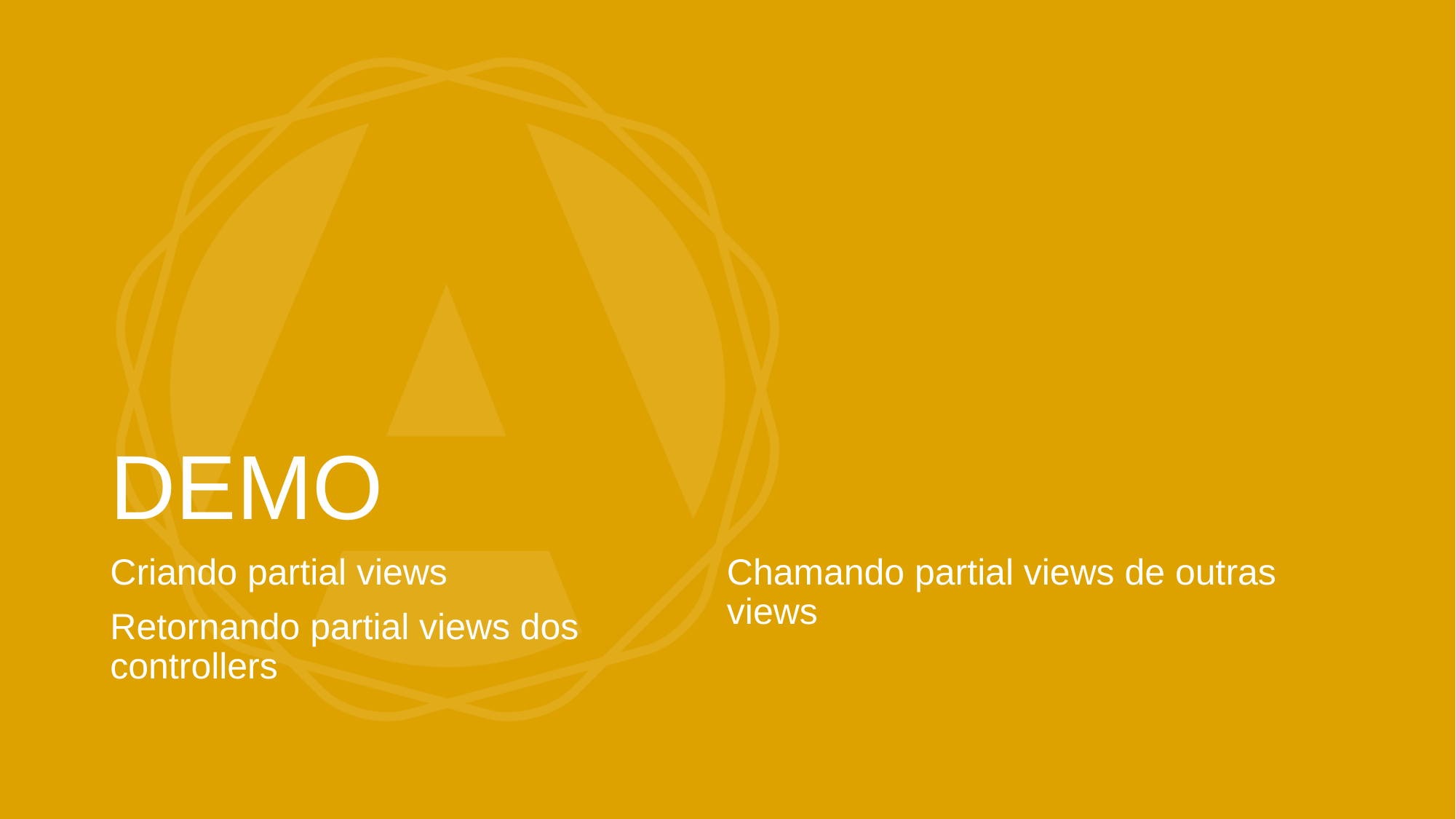

# DEMO
Criando partial views
Retornando partial views dos controllers
Chamando partial views de outras views